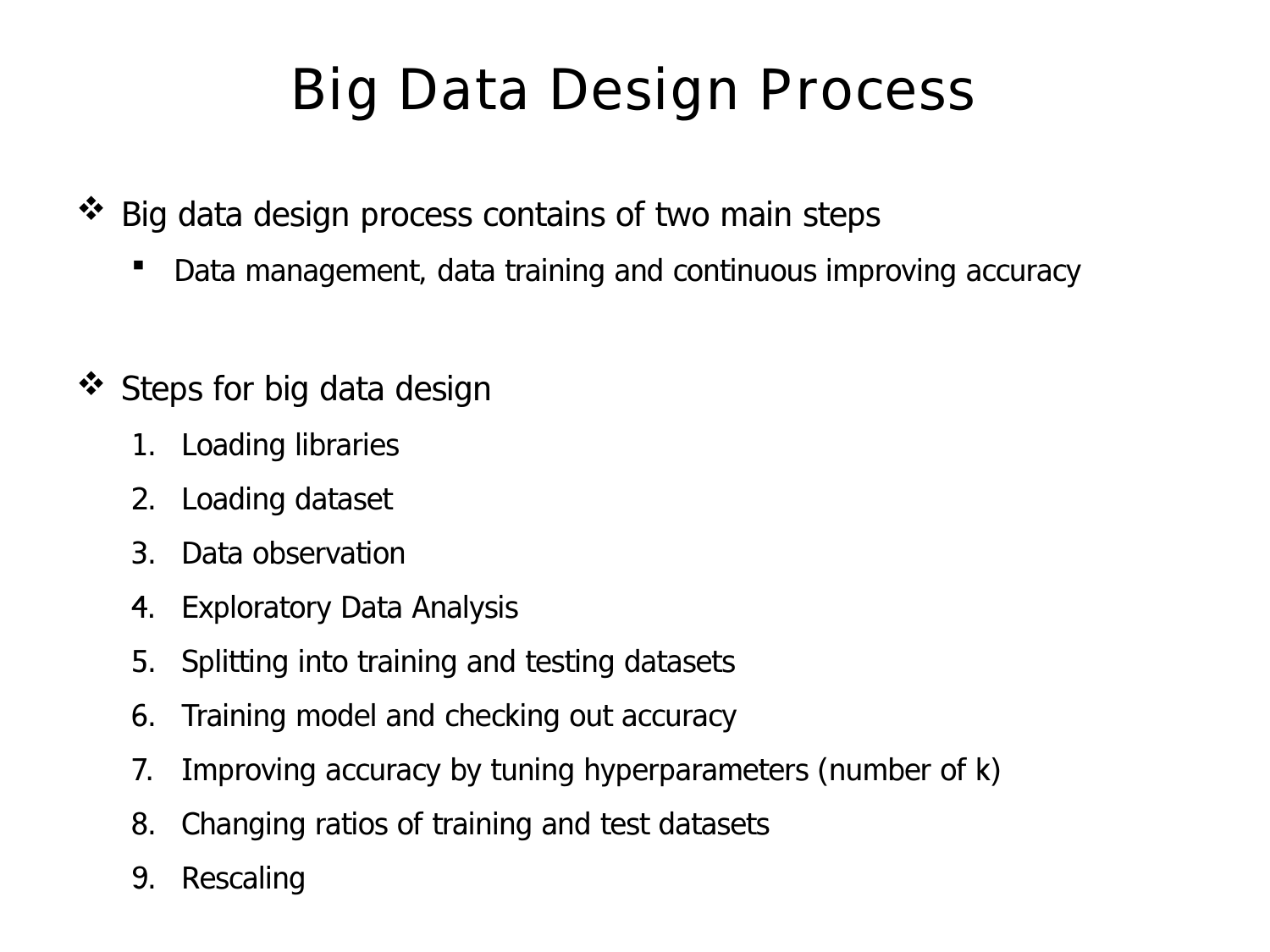

# Big Data Design Process
Big data design process contains of two main steps
Data management, data training and continuous improving accuracy

Steps for big data design
Loading libraries
Loading dataset
Data observation
Exploratory Data Analysis
Splitting into training and testing datasets
Training model and checking out accuracy
Improving accuracy by tuning hyperparameters (number of k)
Changing ratios of training and test datasets
Rescaling